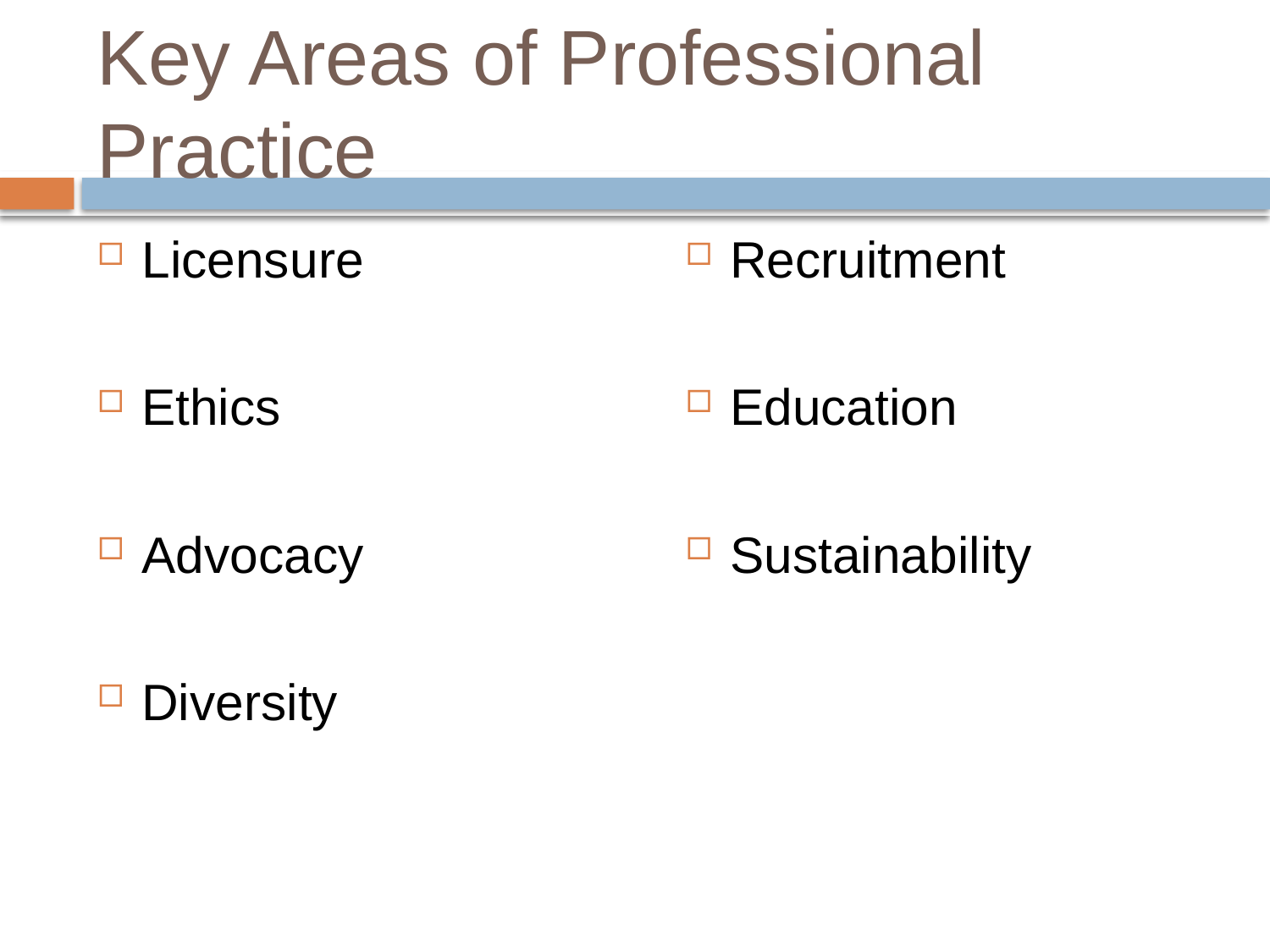

# Key Areas of Professional Practice
Licensure

Ethics

Advocacy

Diversity

Recruitment

Education

Sustainability